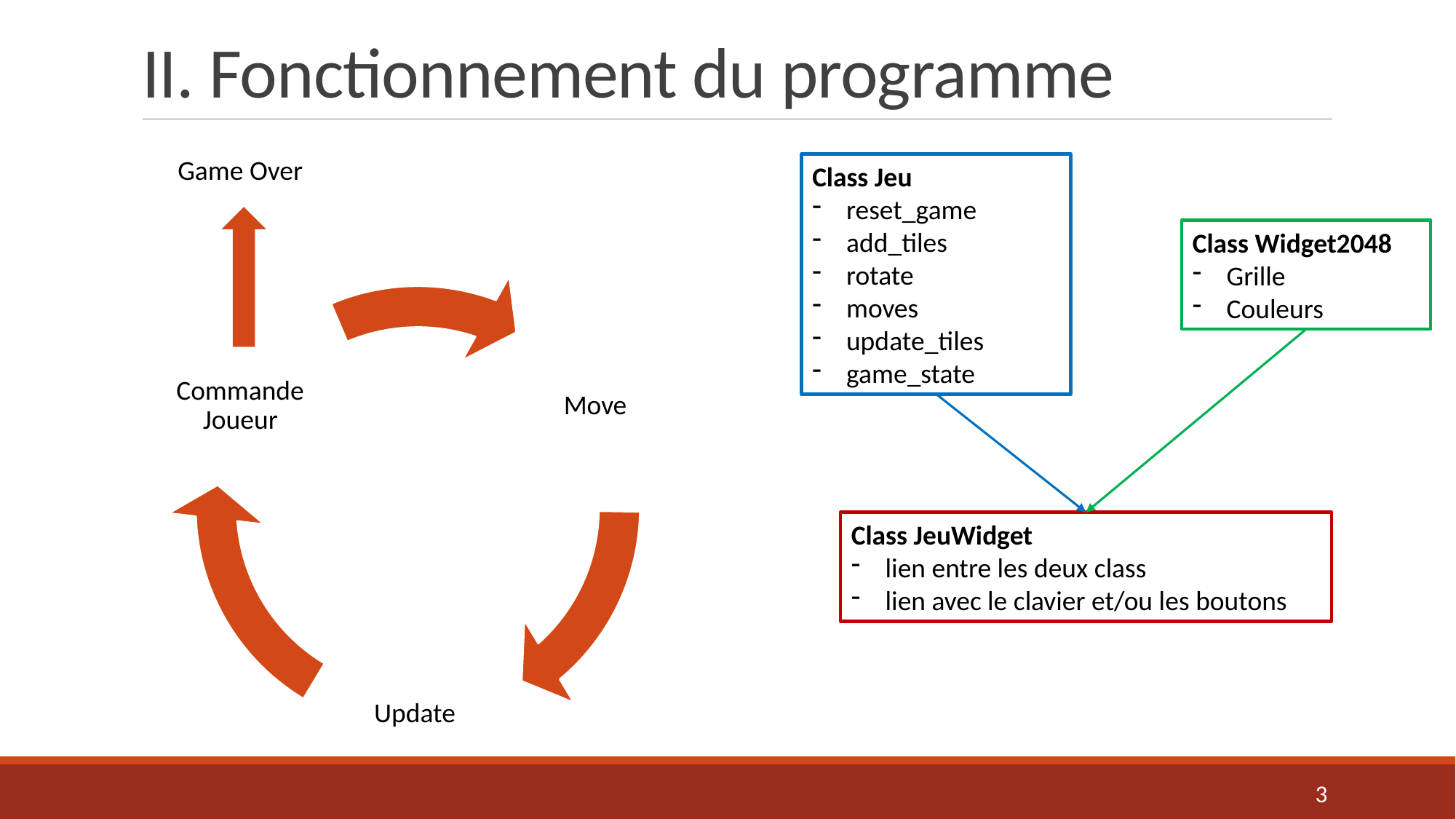

# II. Fonctionnement du programme
Game Over
Class Jeu
reset_game
add_tiles
rotate
moves
update_tiles
game_state

Class Widget2048
Grille
Couleurs
Move
Update
Commande Joueur
Class JeuWidget
lien entre les deux class
lien avec le clavier et/ou les boutons
3